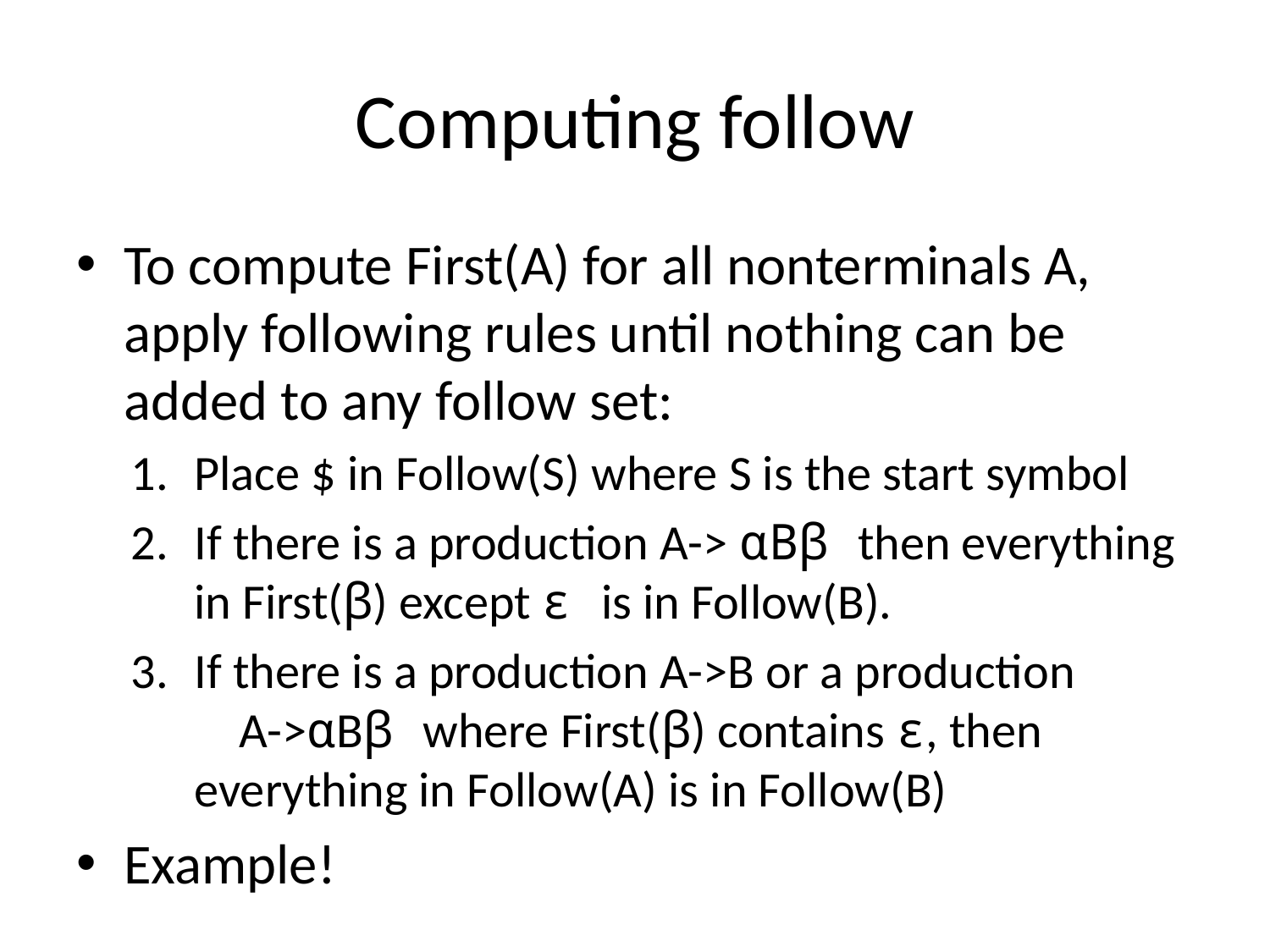

# Computing follow
To compute First(A) for all nonterminals A, apply following rules until nothing can be added to any follow set:
Place $ in Follow(S) where S is the start symbol
If there is a production A-> αBβ then everything in First(β) except ɛ is in Follow(B).
If there is a production A->B or a production               A->αBβ where First(β) contains ɛ, then everything in Follow(A) is in Follow(B)
Example!